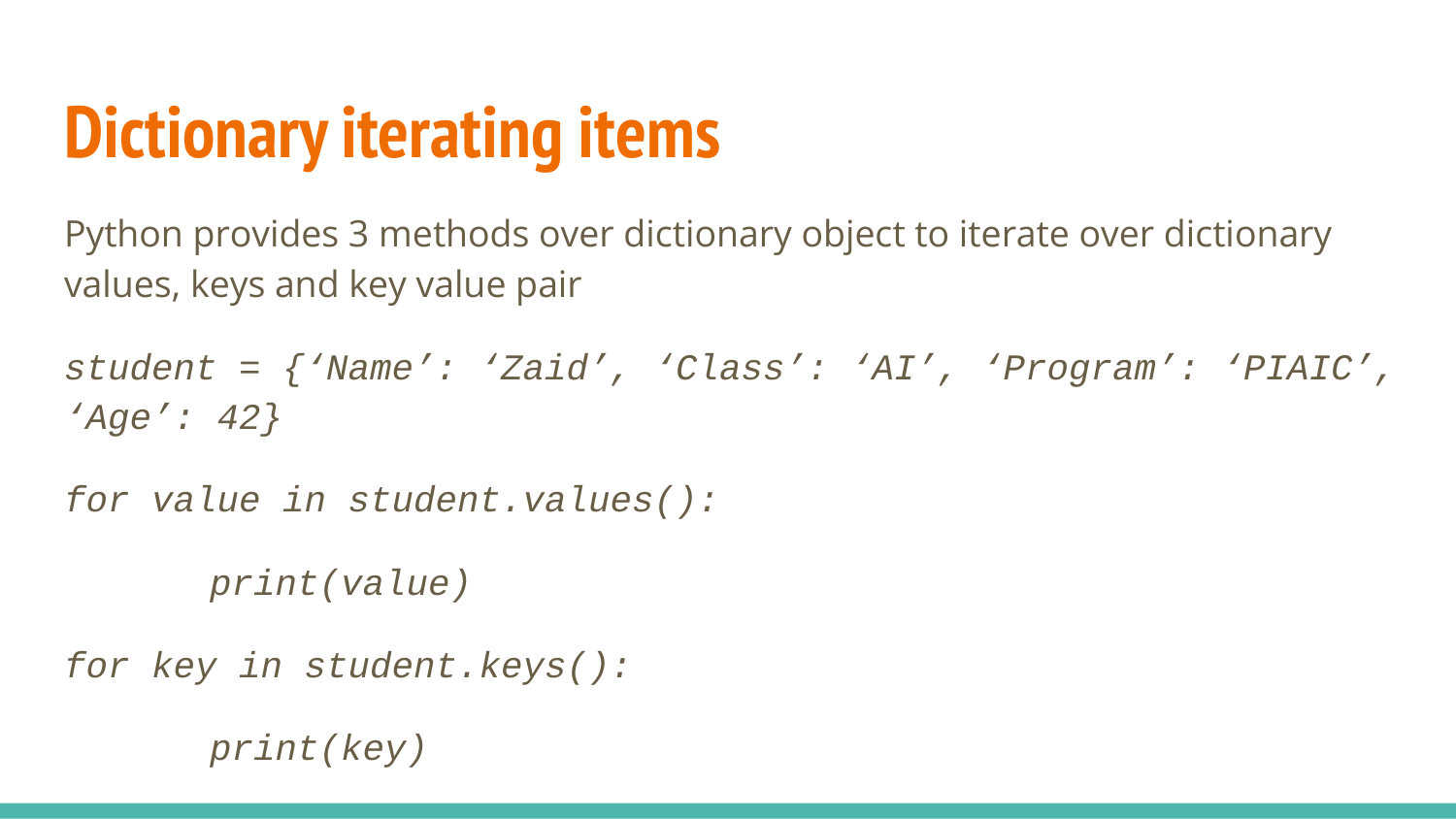

# Dictionary iterating items
Python provides 3 methods over dictionary object to iterate over dictionary values, keys and key value pair
student = {‘Name’: ‘Zaid’, ‘Class’: ‘AI’, ‘Program’: ‘PIAIC’, ‘Age’: 42}
for value in student.values():
	print(value)
for key in student.keys():
	print(key)